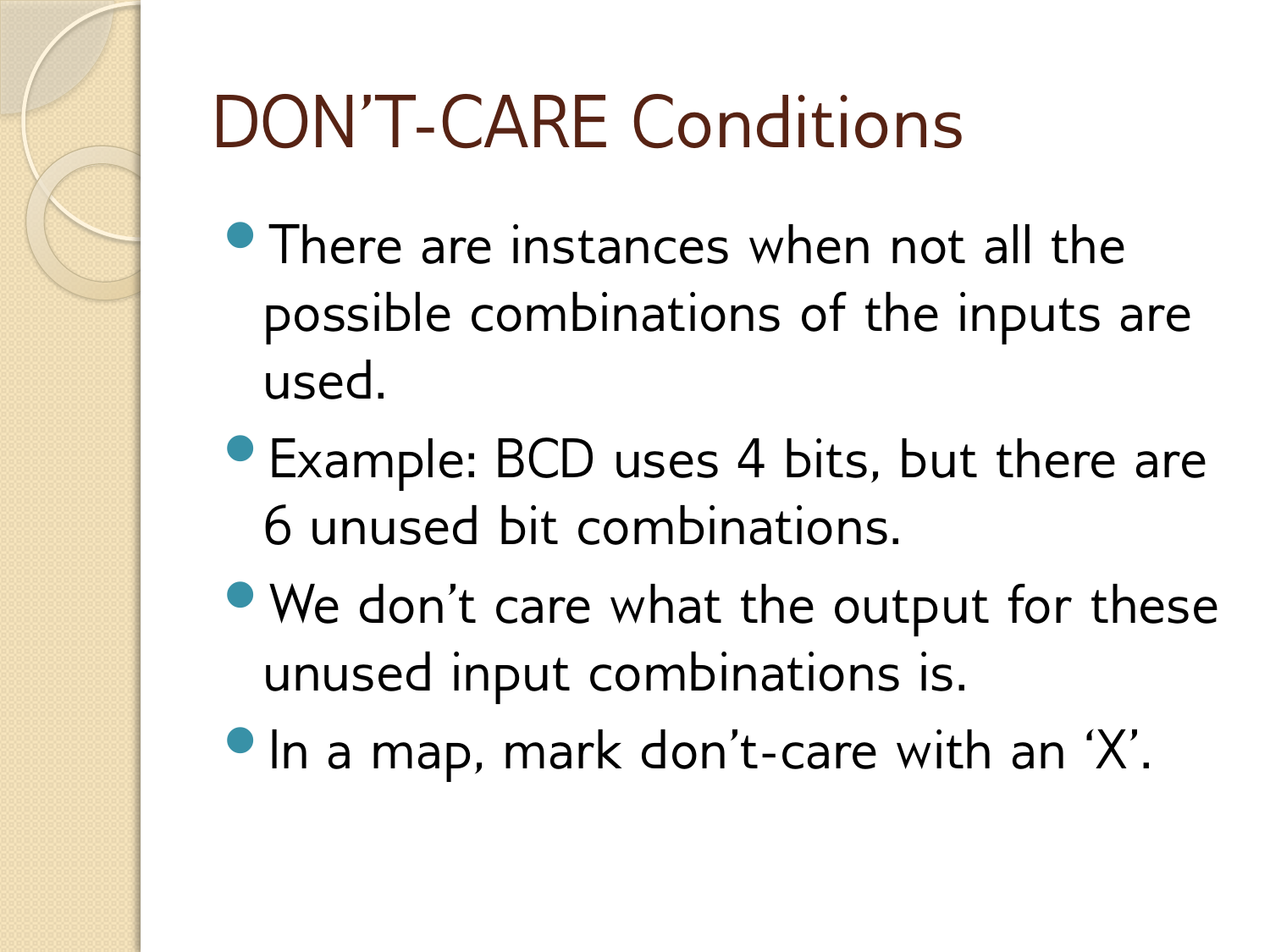

# DON’T-CARE Conditions
There are instances when not all the possible combinations of the inputs are used.
Example: BCD uses 4 bits, but there are 6 unused bit combinations.
We don’t care what the output for these unused input combinations is.
In a map, mark don’t-care with an ‘X’.